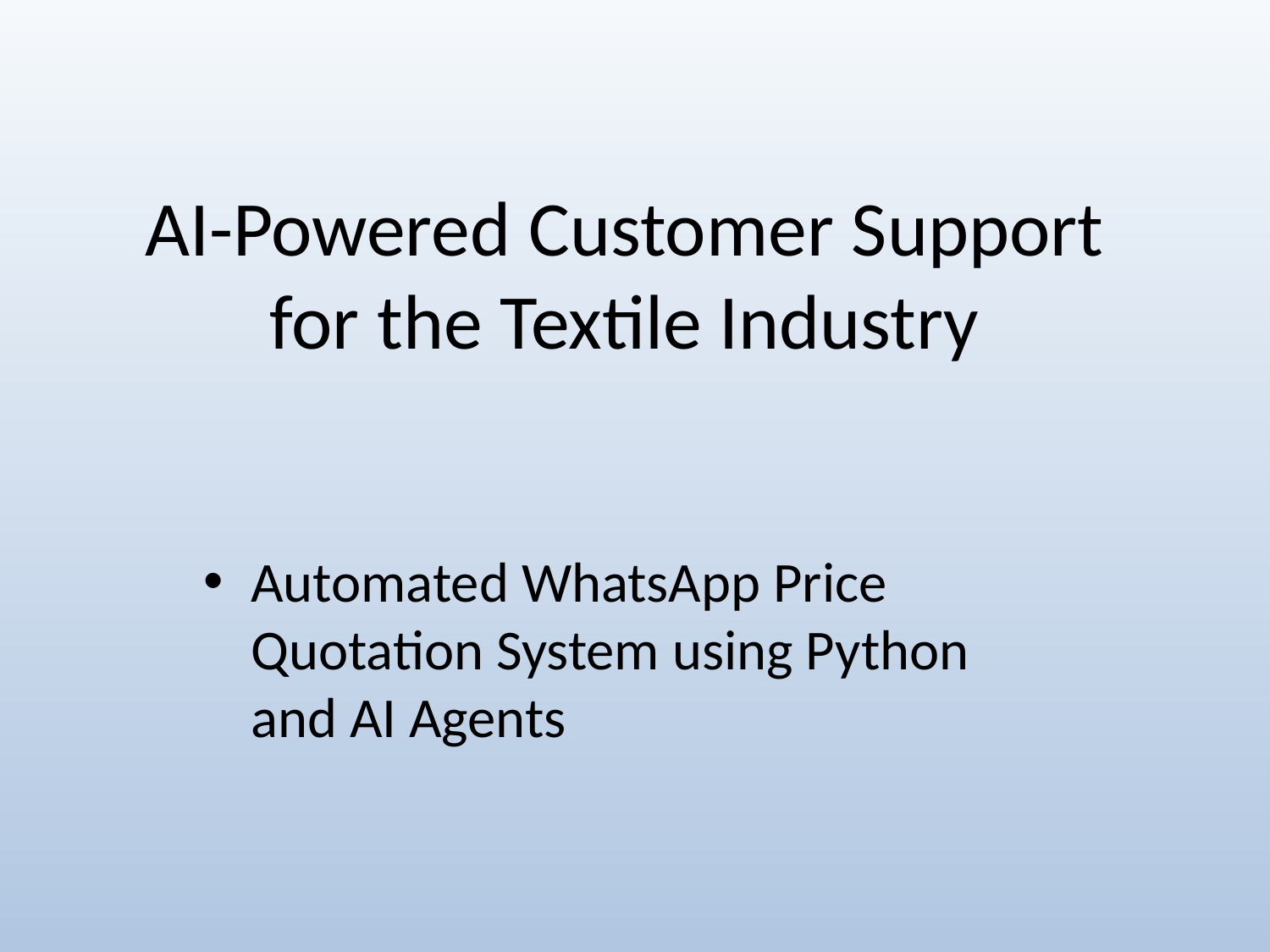

AI-Powered Customer Support for the Textile Industry
Automated WhatsApp Price Quotation System using Python and AI Agents